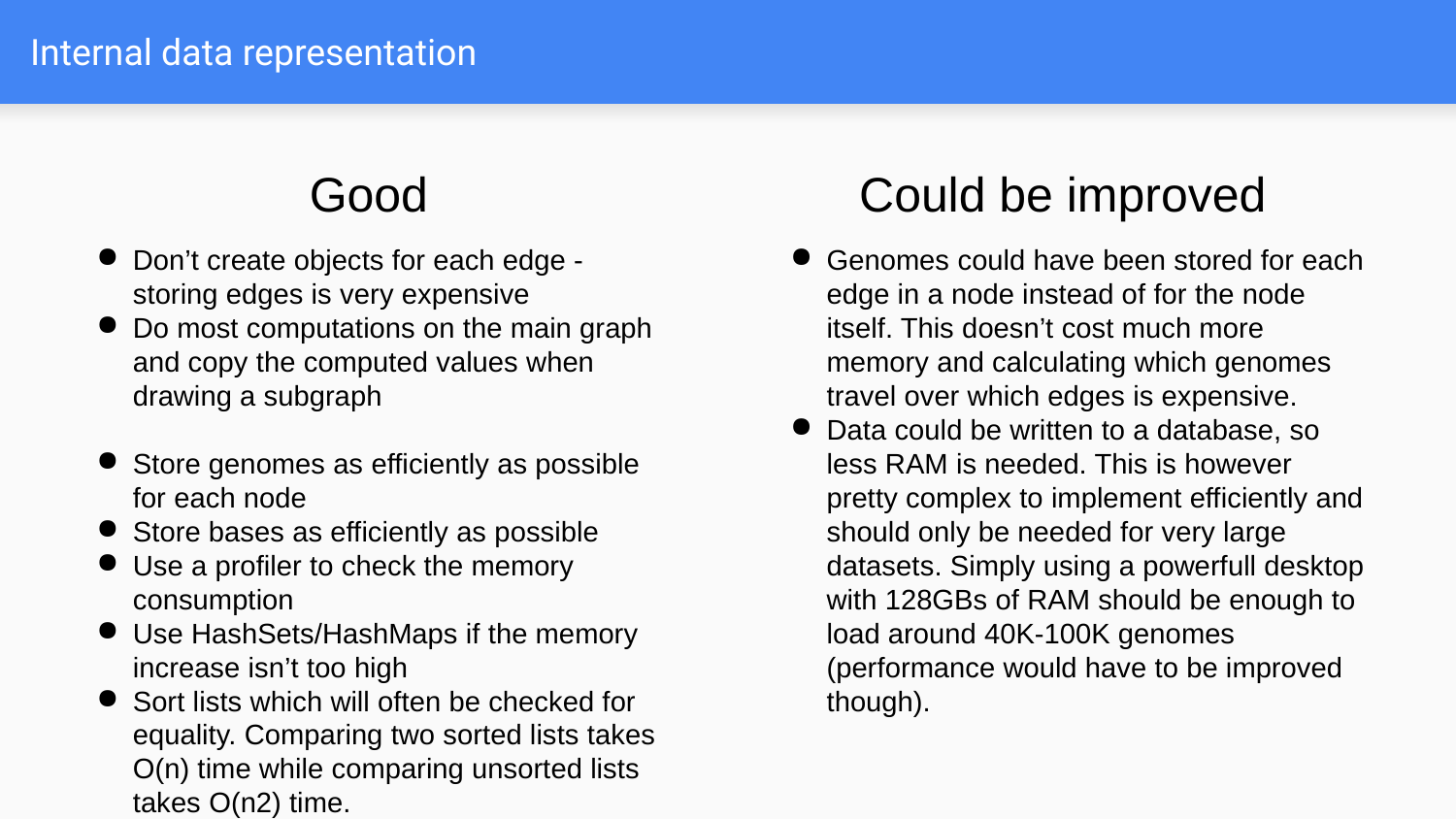

# Internal data representation
Good
Could be improved
Don’t create objects for each edge - storing edges is very expensive
Do most computations on the main graph and copy the computed values when drawing a subgraph

Store genomes as efficiently as possible for each node
Store bases as efficiently as possible
Use a profiler to check the memory consumption
Use HashSets/HashMaps if the memory increase isn’t too high
Sort lists which will often be checked for equality. Comparing two sorted lists takes O(n) time while comparing unsorted lists takes O(n2) time.

Genomes could have been stored for each edge in a node instead of for the node itself. This doesn’t cost much more memory and calculating which genomes travel over which edges is expensive.
Data could be written to a database, so less RAM is needed. This is however pretty complex to implement efficiently and should only be needed for very large datasets. Simply using a powerfull desktop with 128GBs of RAM should be enough to load around 40K-100K genomes (performance would have to be improved though).